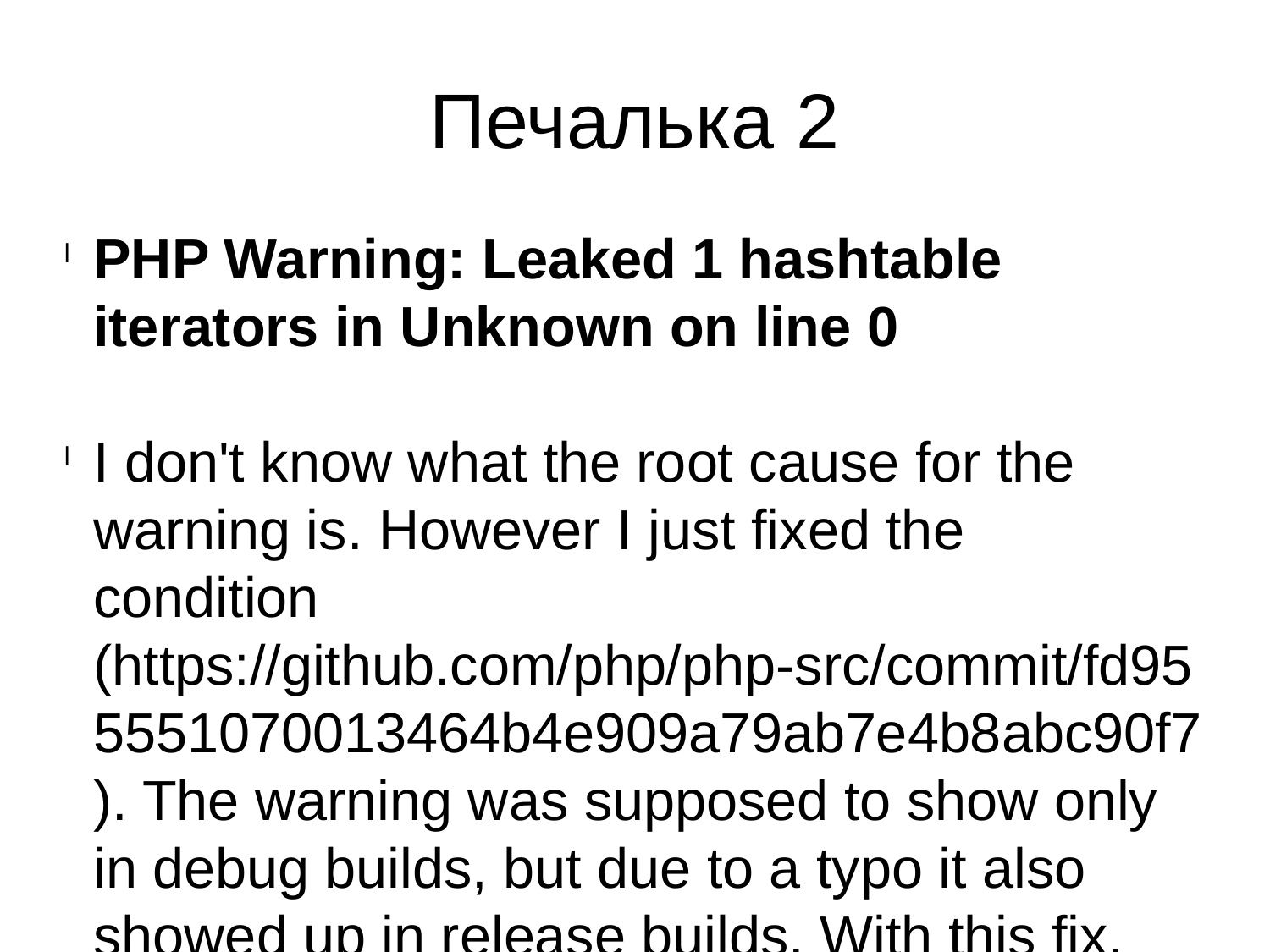

Печалька 2
PHP Warning: Leaked 1 hashtable iterators in Unknown on line 0

I don't know what the root cause for the warning is. However I just fixed the condition (https://github.com/php/php-src/commit/fd955551070013464b4e909a79ab7e4b8abc90f7). The warning was supposed to show only in debug builds, but due to a typo it also showed up in release builds. With this fix, you should not see it anymore.

Regards, Nikita